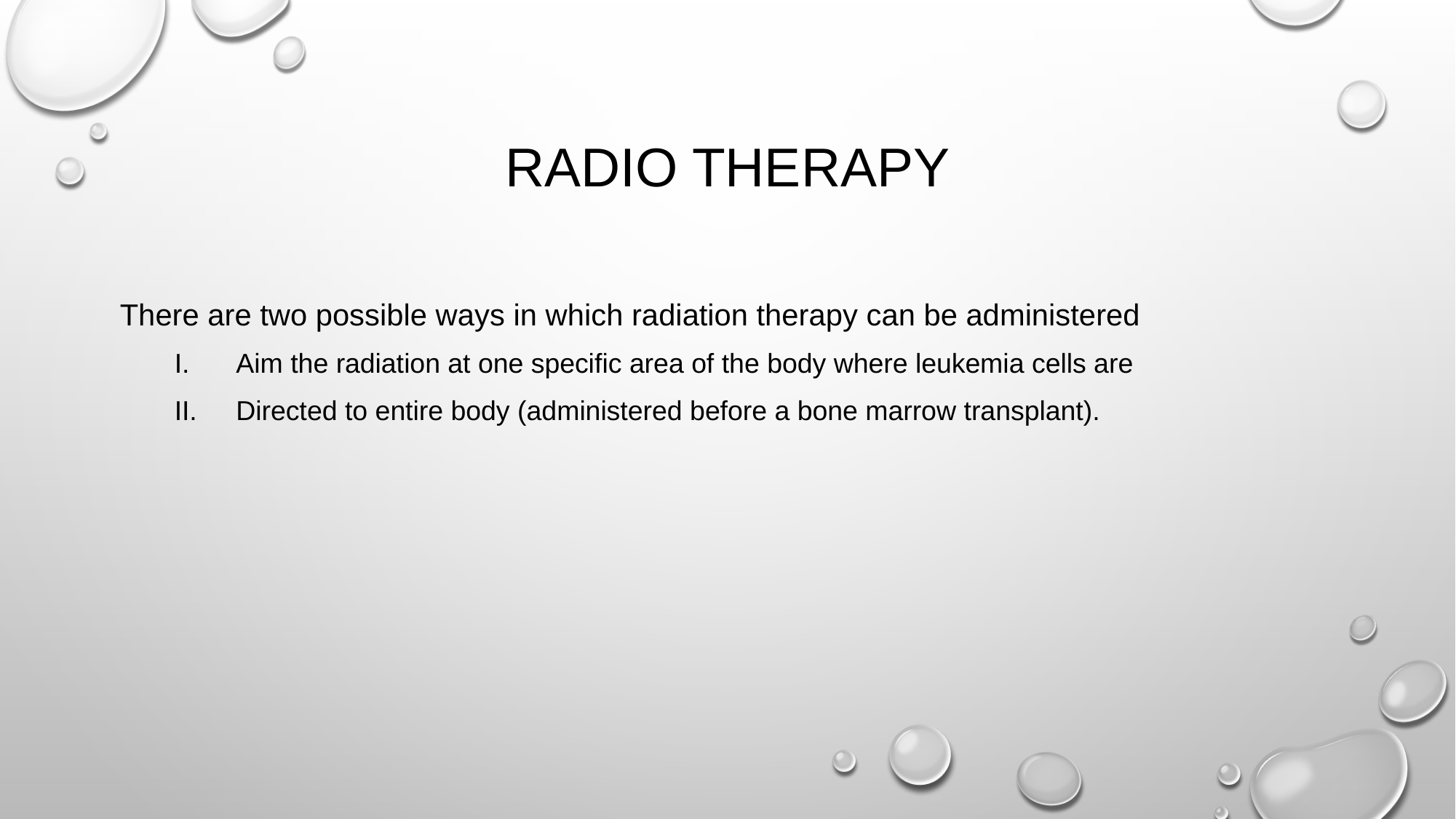

# radio therapy
There are two possible ways in which radiation therapy can be administered
Aim the radiation at one specific area of the body where leukemia cells are
Directed to entire body (administered before a bone marrow transplant).